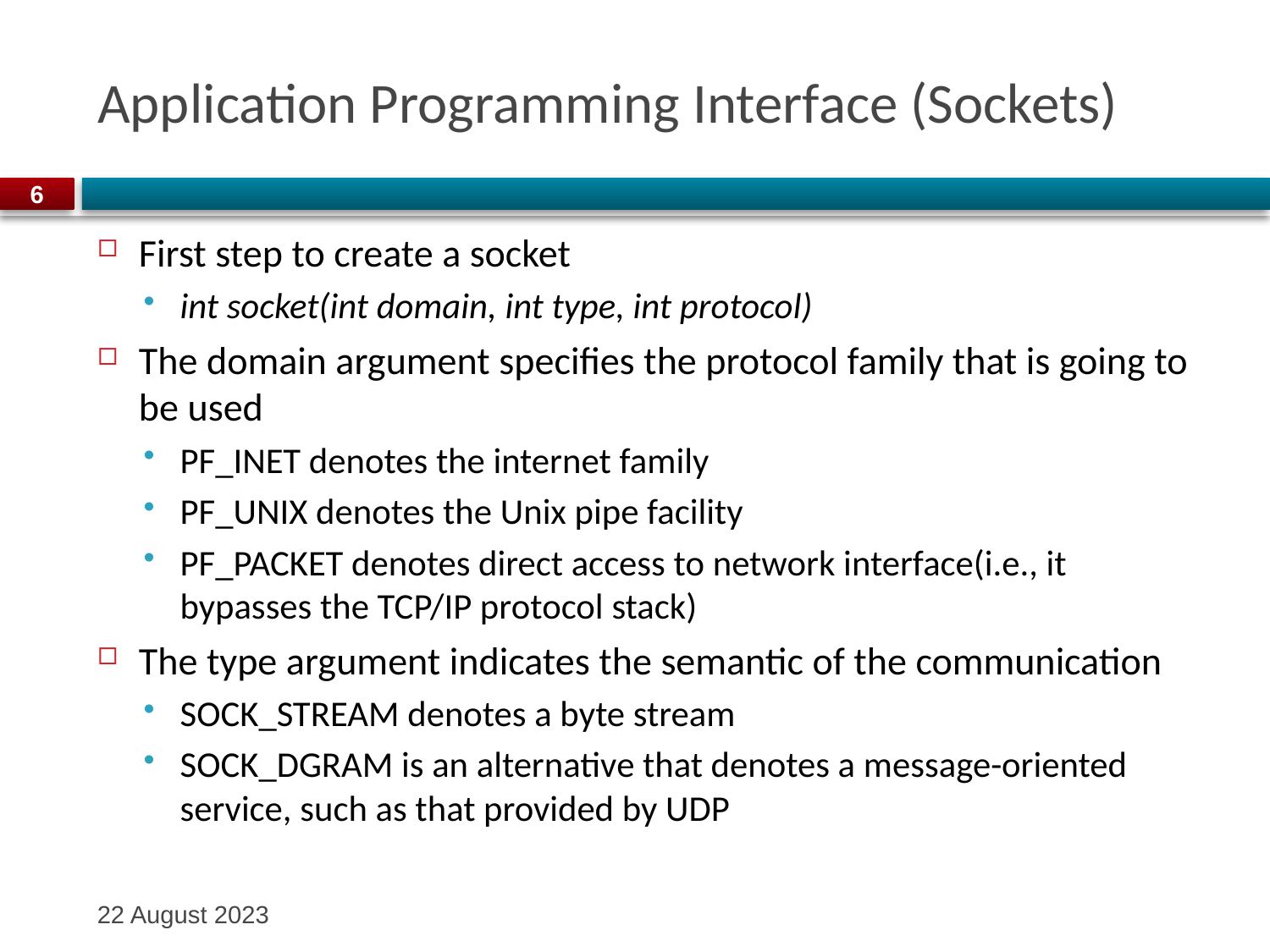

# Application Programming Interface (Sockets)
6
First step to create a socket
int socket(int domain, int type, int protocol)
The domain argument specifies the protocol family that is going to be used
PF_INET denotes the internet family
PF_UNIX denotes the Unix pipe facility
PF_PACKET denotes direct access to network interface(i.e., it bypasses the TCP/IP protocol stack)
The type argument indicates the semantic of the communication
SOCK_STREAM denotes a byte stream
SOCK_DGRAM is an alternative that denotes a message-oriented service, such as that provided by UDP
22 August 2023